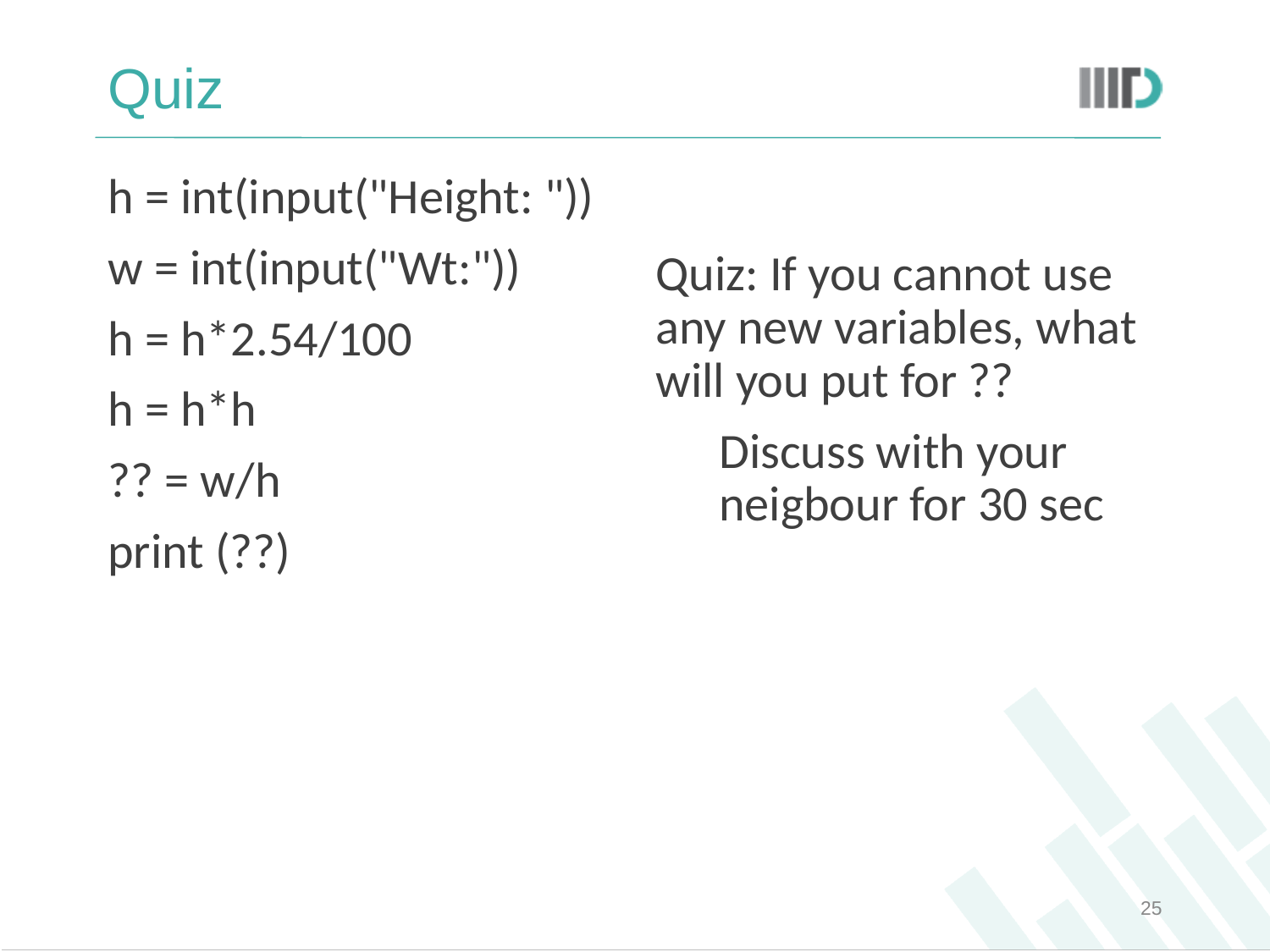

# Quiz
h = int(input("Height: "))
w = int(input("Wt:"))
h = h*2.54/100
h = h*h
?? = w/h
print (??)

Quiz: If you cannot use any new variables, what will you put for ??
Discuss with your neigbour for 30 sec

25